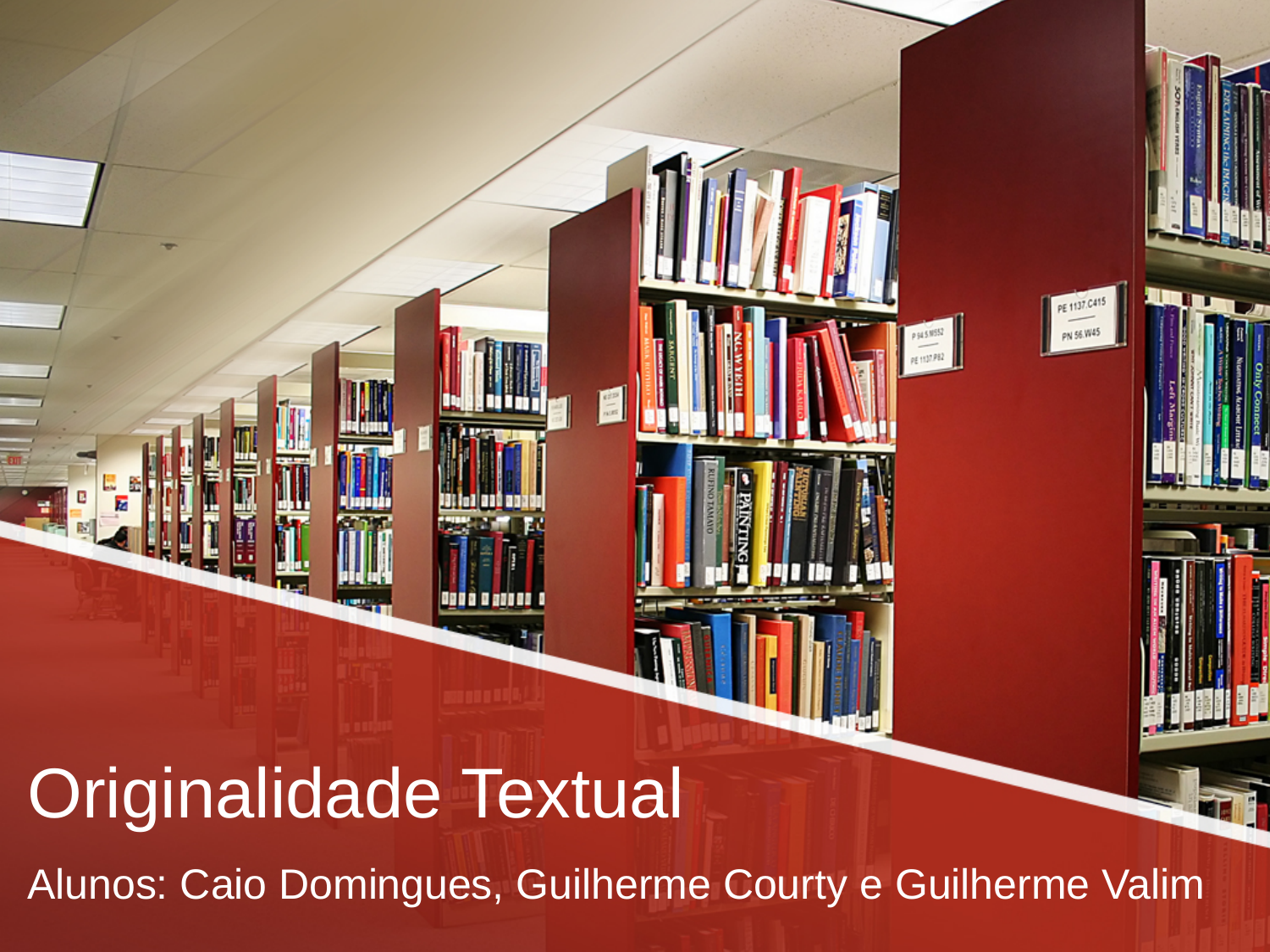

# Originalidade Textual
Alunos: Caio Domingues, Guilherme Courty e Guilherme Valim